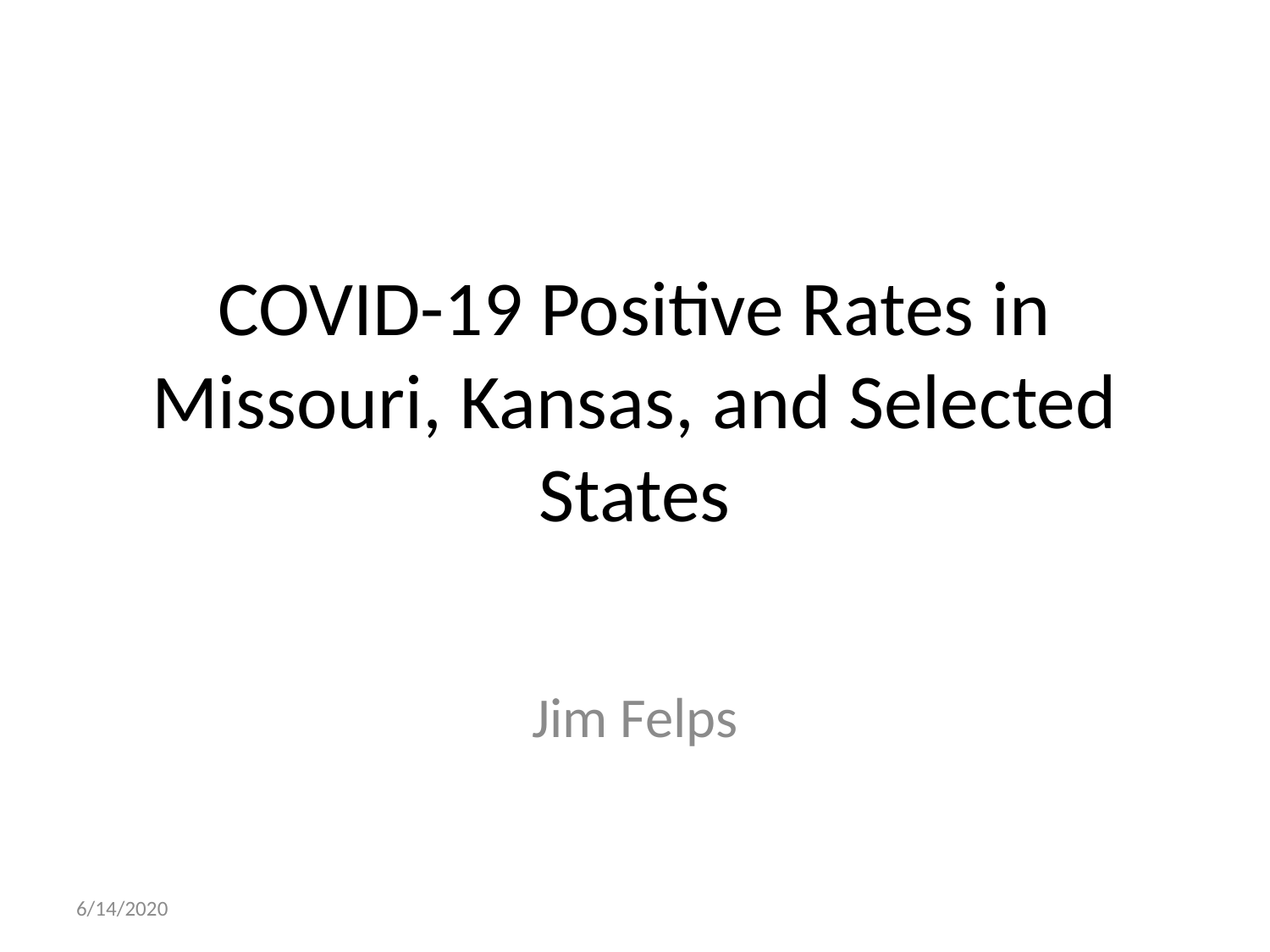

# COVID-19 Positive Rates in Missouri, Kansas, and Selected States
Jim Felps
6/14/2020